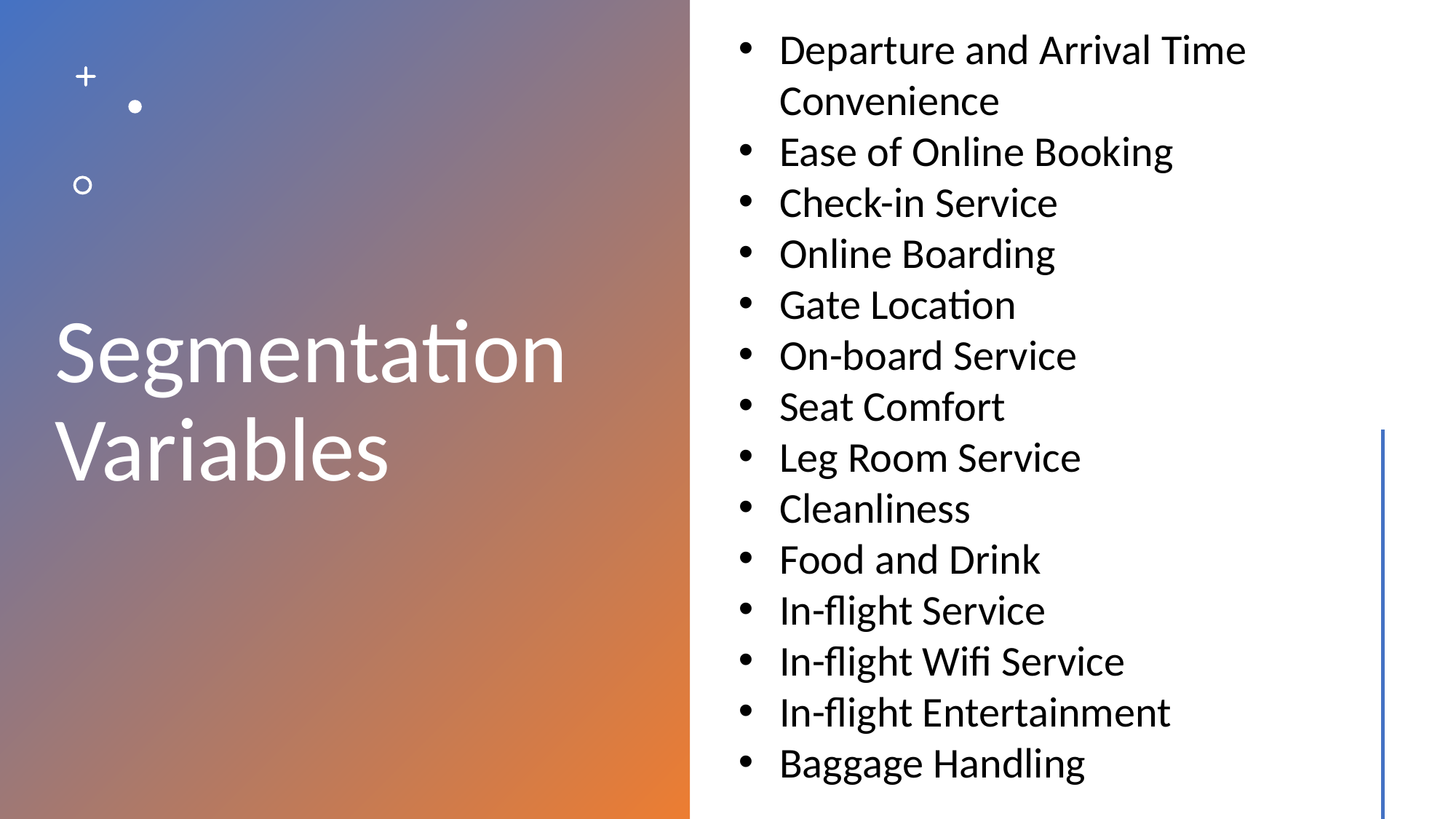

Departure and Arrival Time Convenience
Ease of Online Booking
Check-in Service
Online Boarding
Gate Location
On-board Service
Seat Comfort
Leg Room Service
Cleanliness
Food and Drink
In-flight Service
In-flight Wifi Service
In-flight Entertainment
Baggage Handling
# Segmentation Variables